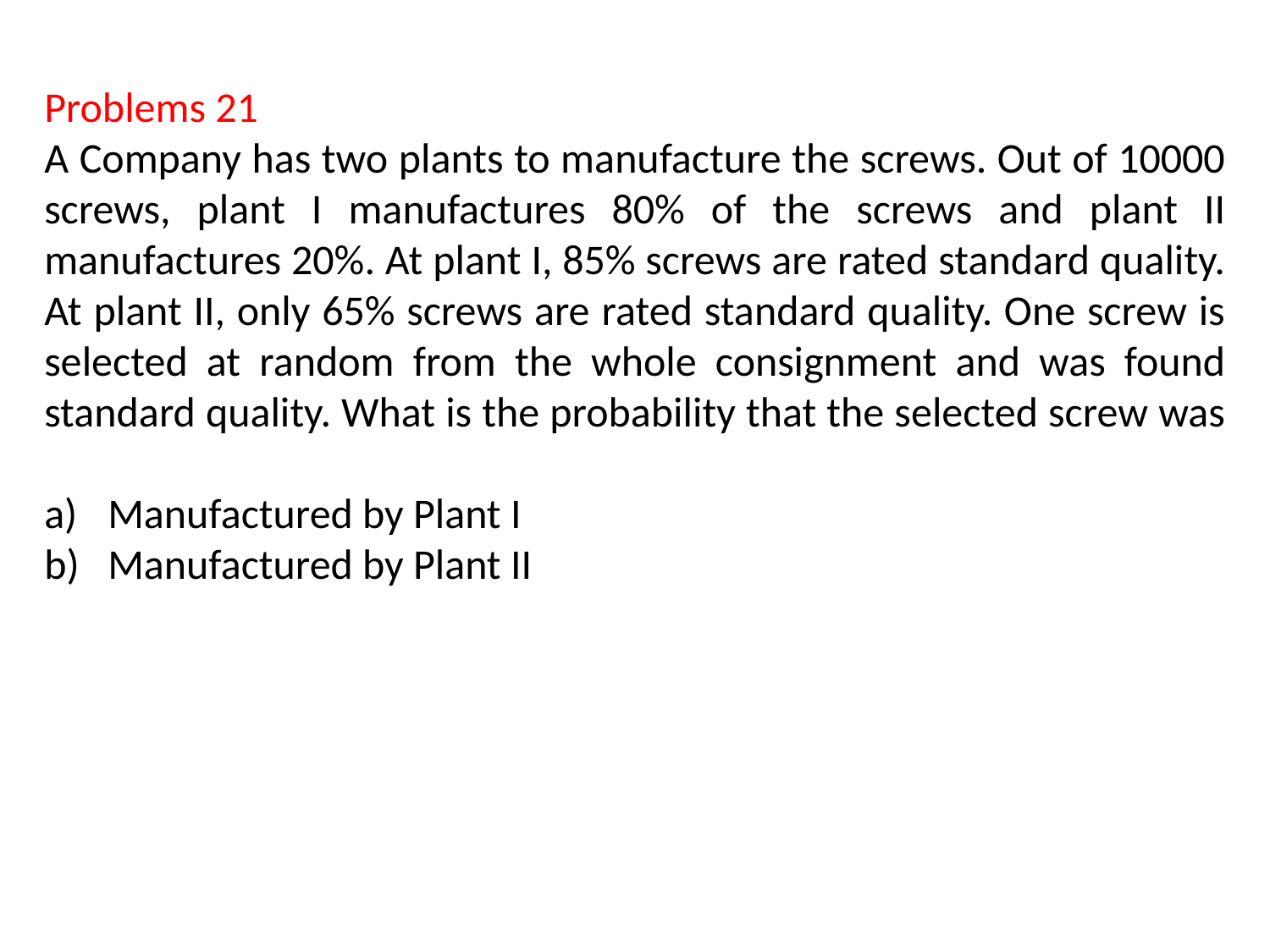

Problems 21
A Company has two plants to manufacture the screws. Out of 10000 screws, plant I manufactures 80% of the screws and plant II manufactures 20%. At plant I, 85% screws are rated standard quality. At plant II, only 65% screws are rated standard quality. One screw is selected at random from the whole consignment and was found standard quality. What is the probability that the selected screw was
Manufactured by Plant I
Manufactured by Plant II